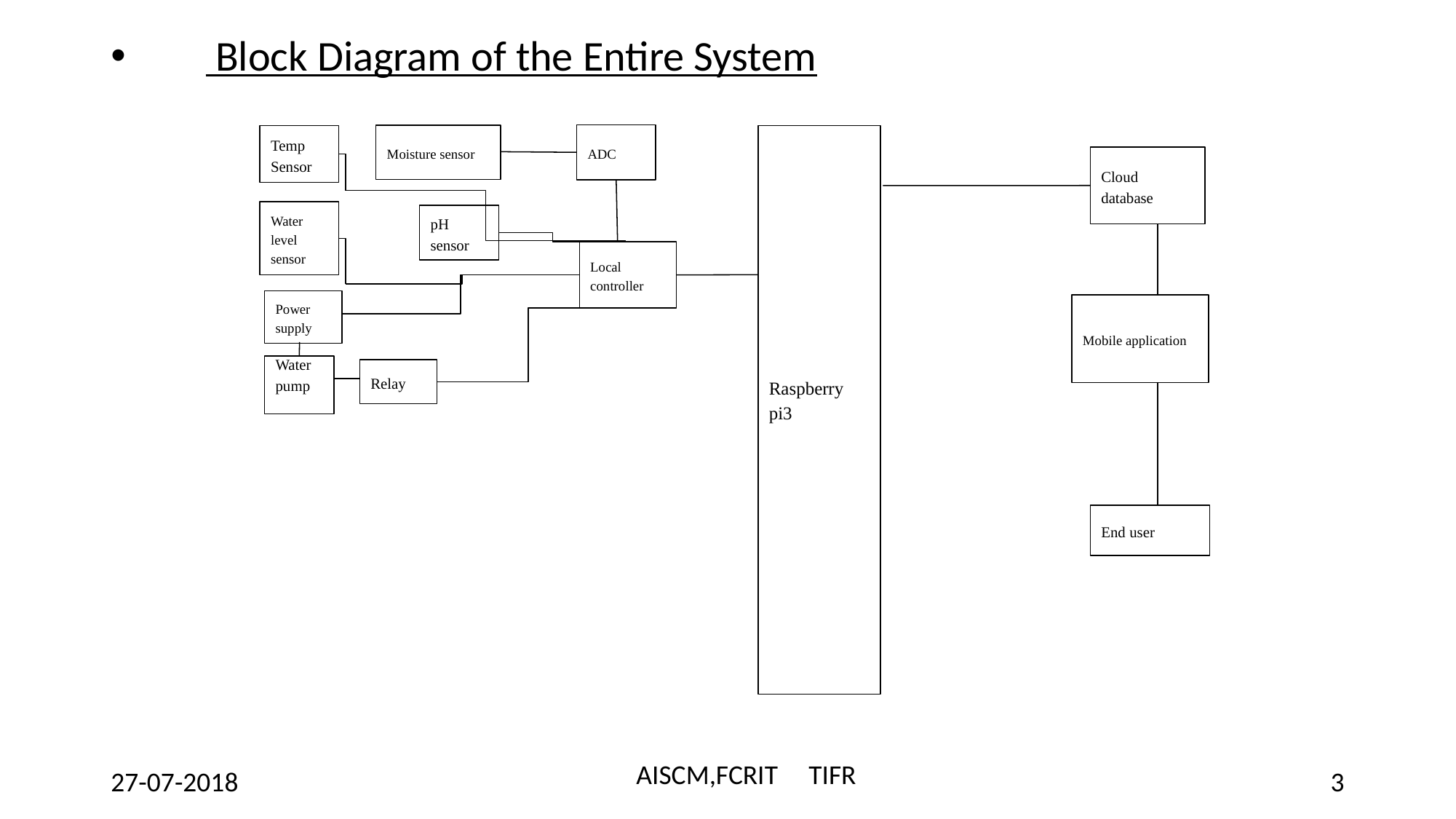

Block Diagram of the Entire System
#
ADC
Temp
Sensor
Raspberry pi3

Moisture sensor
Cloud database
Water level sensor
pH sensor
Local controller
Power supply
Mobile application
Water pump

Relay
End user
AISCM,FCRIT     TIFR
27-07-2018
3